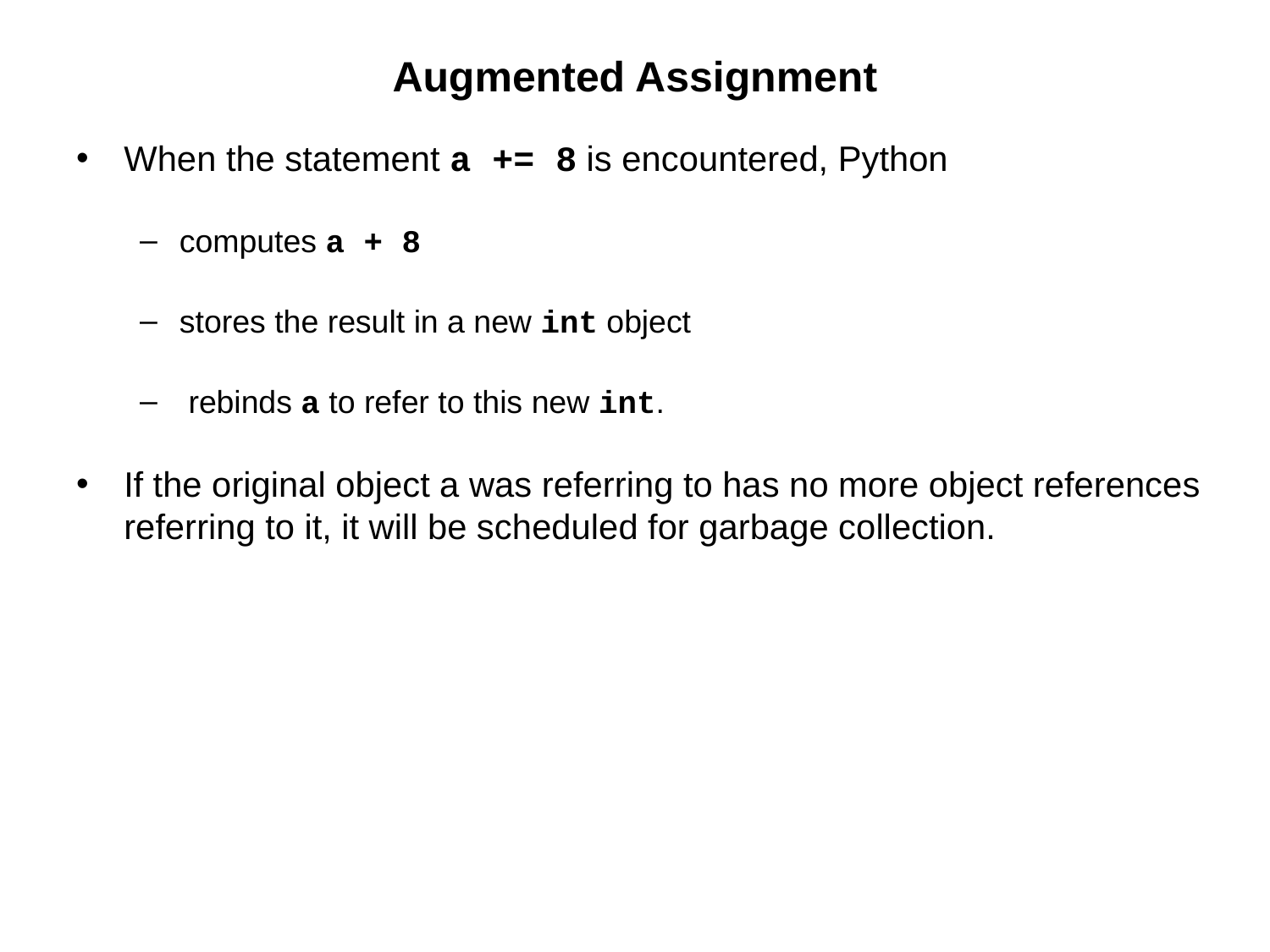

# Augmented Assignment
When the statement a += 8 is encountered, Python
computes a + 8
stores the result in a new int object
 rebinds a to refer to this new int.
If the original object a was referring to has no more object references referring to it, it will be scheduled for garbage collection.